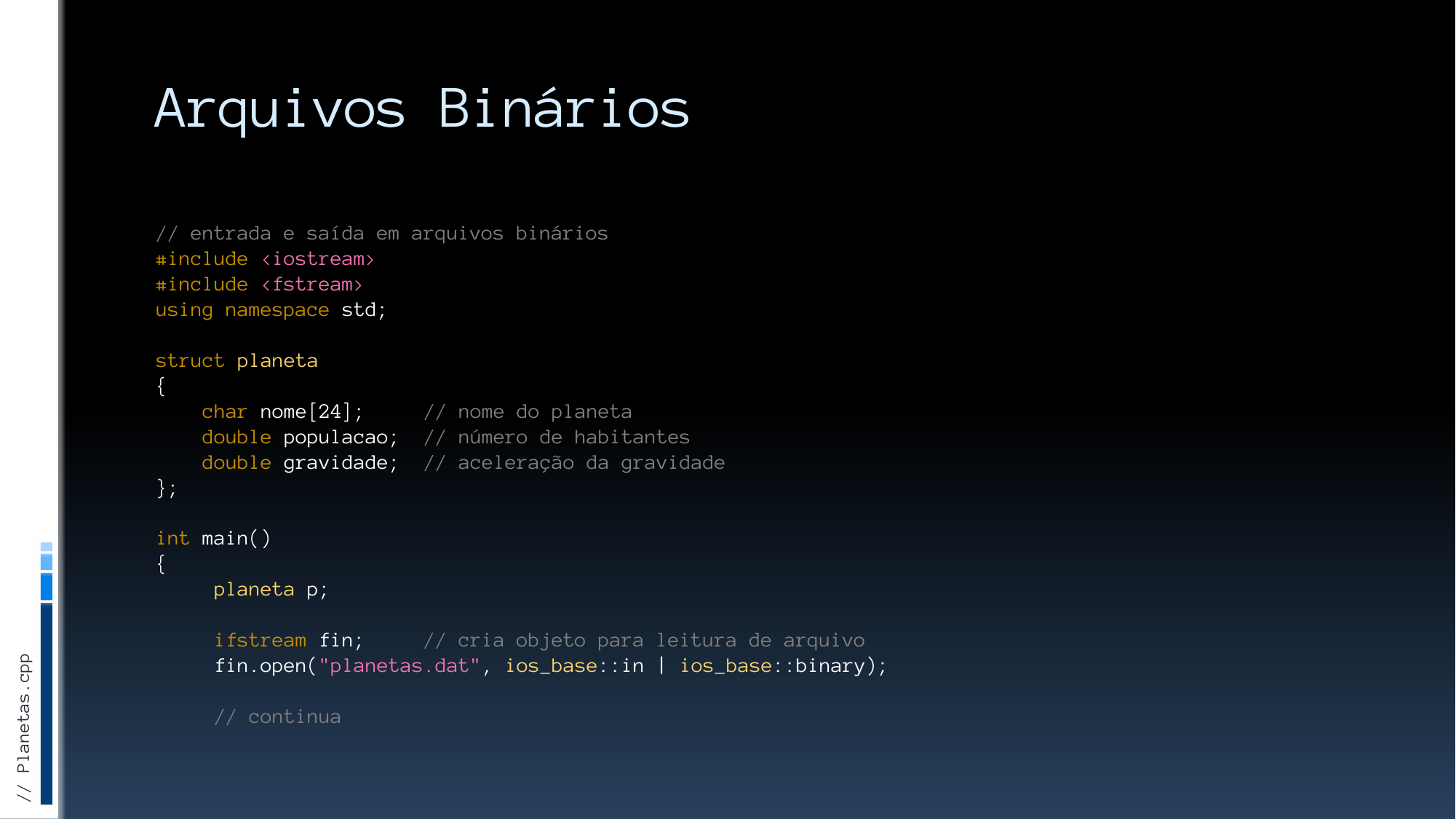

# Arquivos Binários
// entrada e saída em arquivos binários
#include <iostream>
#include <fstream>
using namespace std;

struct planeta
{
    char nome[24];     // nome do planeta
    double populacao;  // número de habitantes
    double gravidade;  // aceleração da gravidade
};

int main()
{
     planeta p;

     ifstream fin;     // cria objeto para leitura de arquivo
     fin.open("planetas.dat", ios_base::in | ios_base::binary);

     // continua
// Planetas.cpp